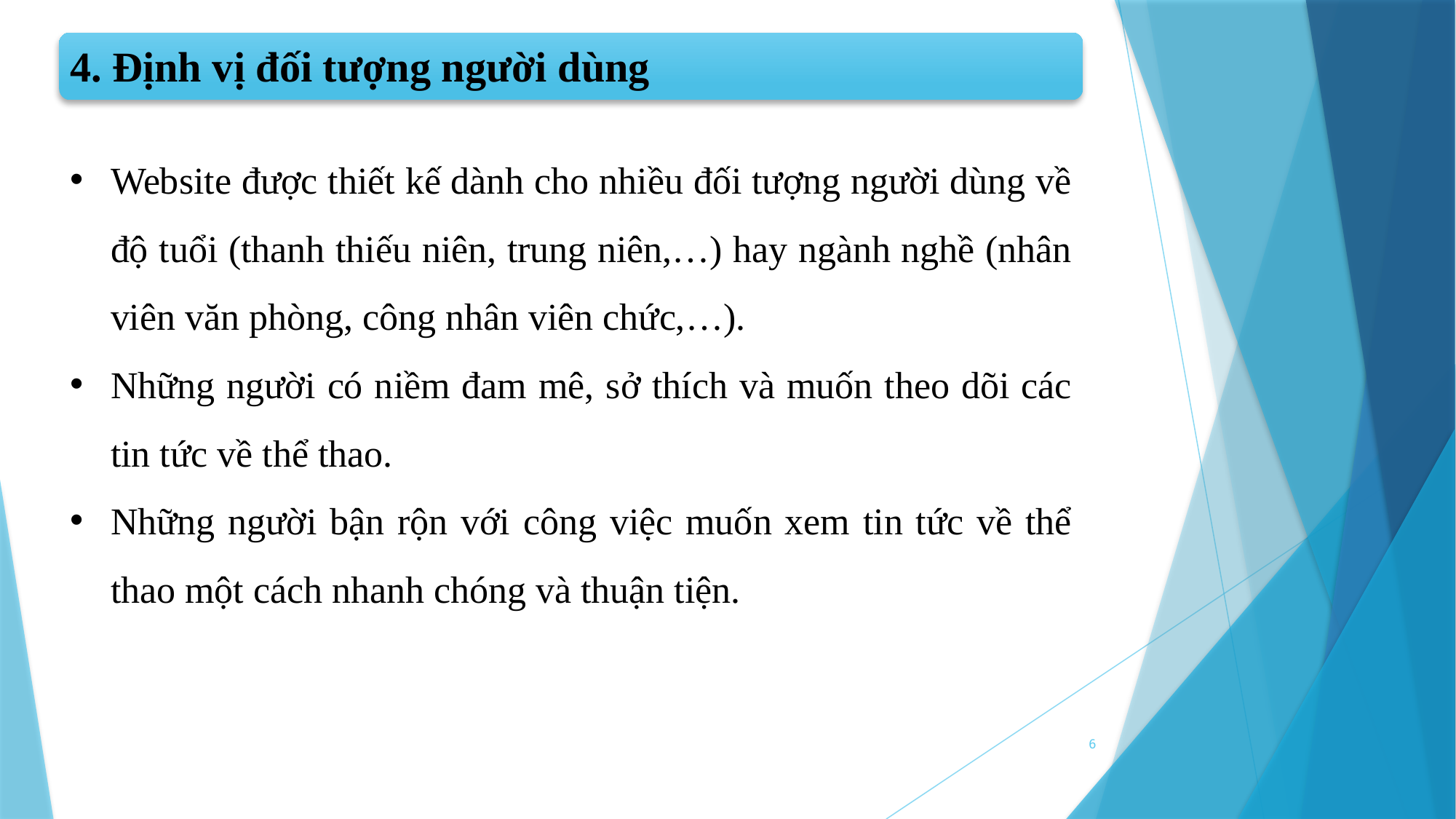

4. Định vị đối tượng người dùng
Website được thiết kế dành cho nhiều đối tượng người dùng về độ tuổi (thanh thiếu niên, trung niên,…) hay ngành nghề (nhân viên văn phòng, công nhân viên chức,…).
Những người có niềm đam mê, sở thích và muốn theo dõi các tin tức về thể thao.
Những người bận rộn với công việc muốn xem tin tức về thể thao một cách nhanh chóng và thuận tiện.

6